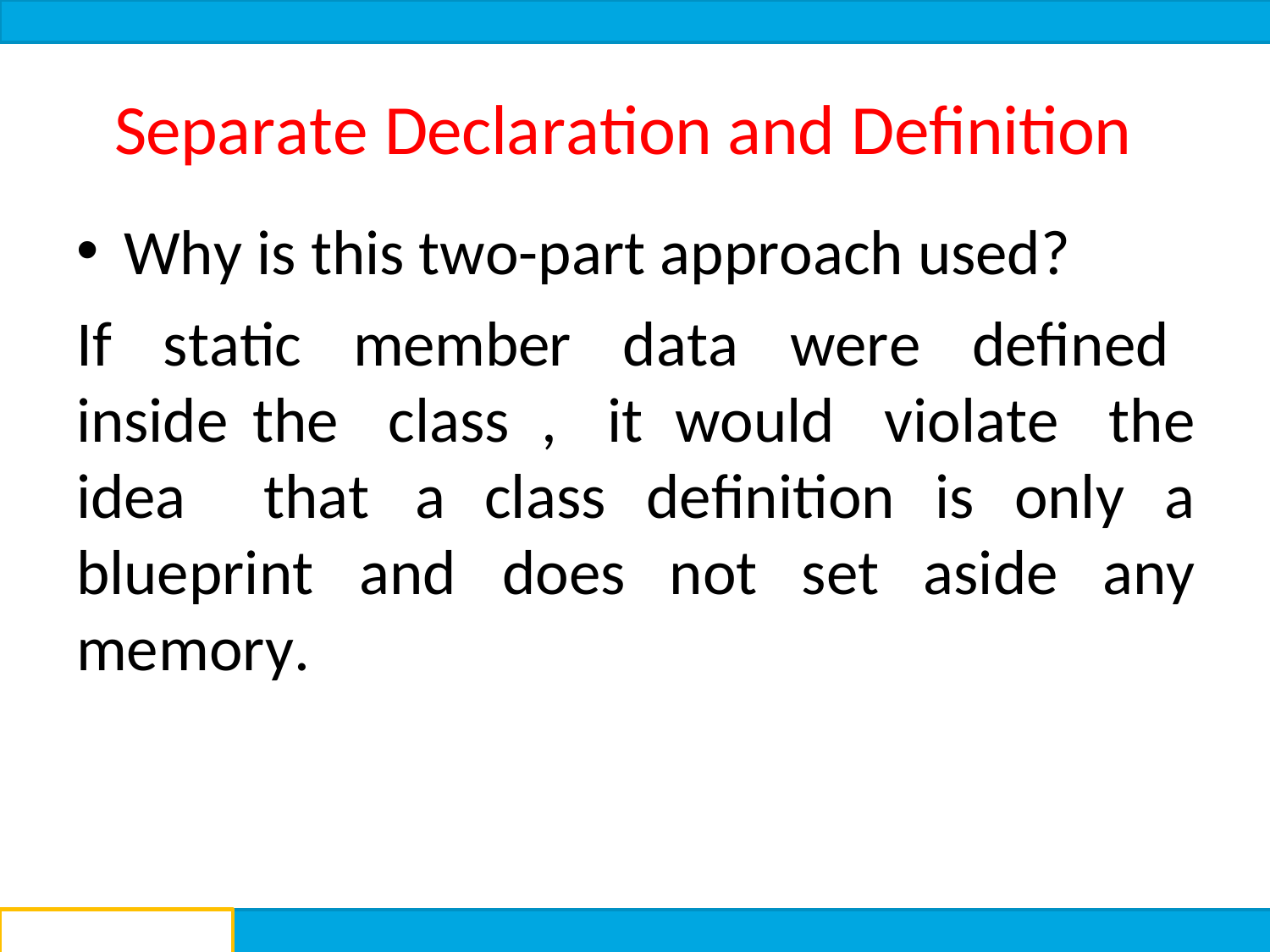

# Separate Declaration and Definition
Why is this two-part approach used?
If  static  member  data  were  defined  inside the  class ,  it would  violate  the idea  that a class definition is only a blueprint and does not set aside any memory.